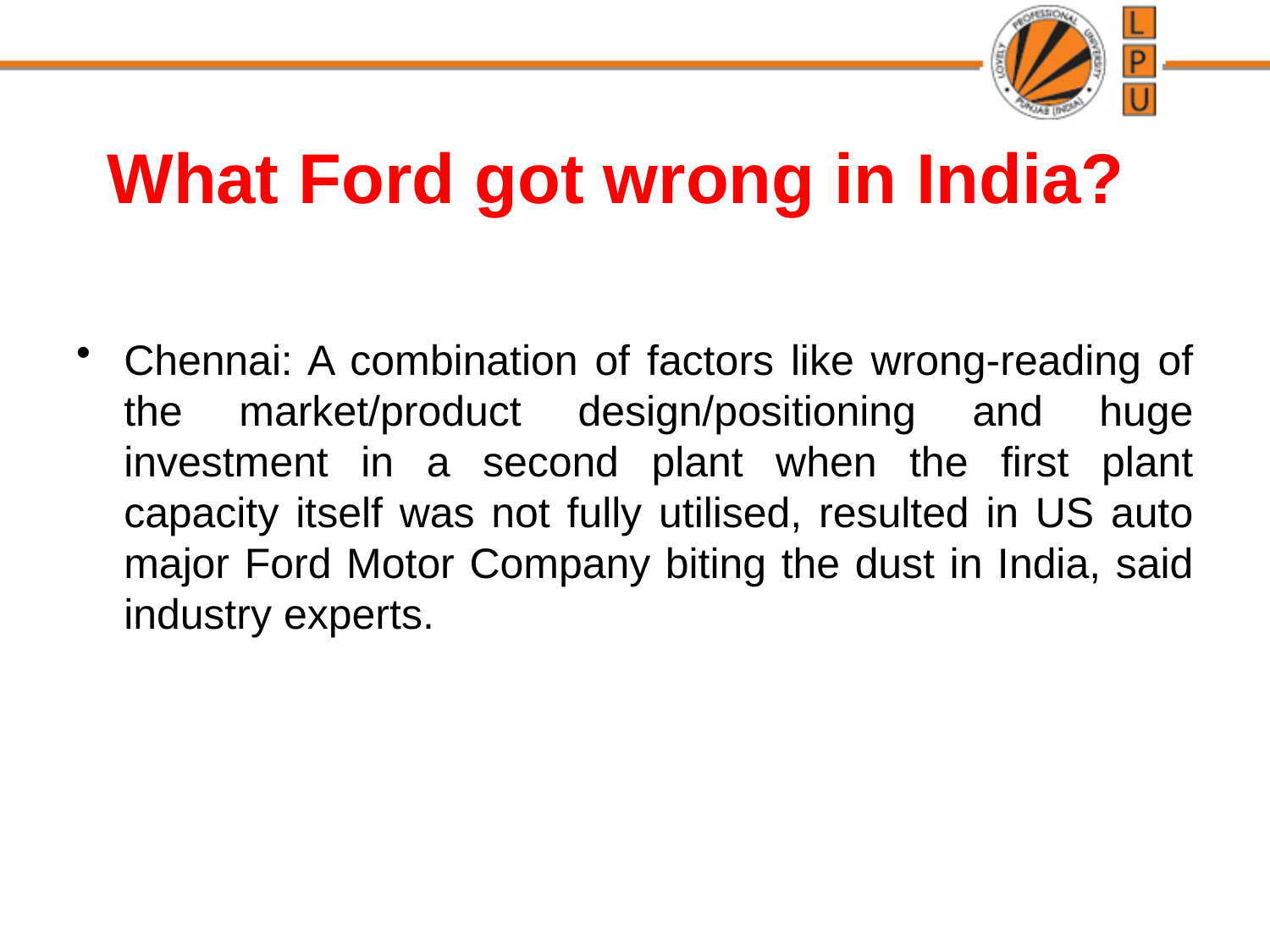

What Ford got wrong in India?

Chennai: A combination of factors like wrong-reading of the market/product design/positioning and huge investment in a second plant when the first plant capacity itself was not fully utilised, resulted in US auto major Ford Motor Company biting the dust in India, said industry experts.